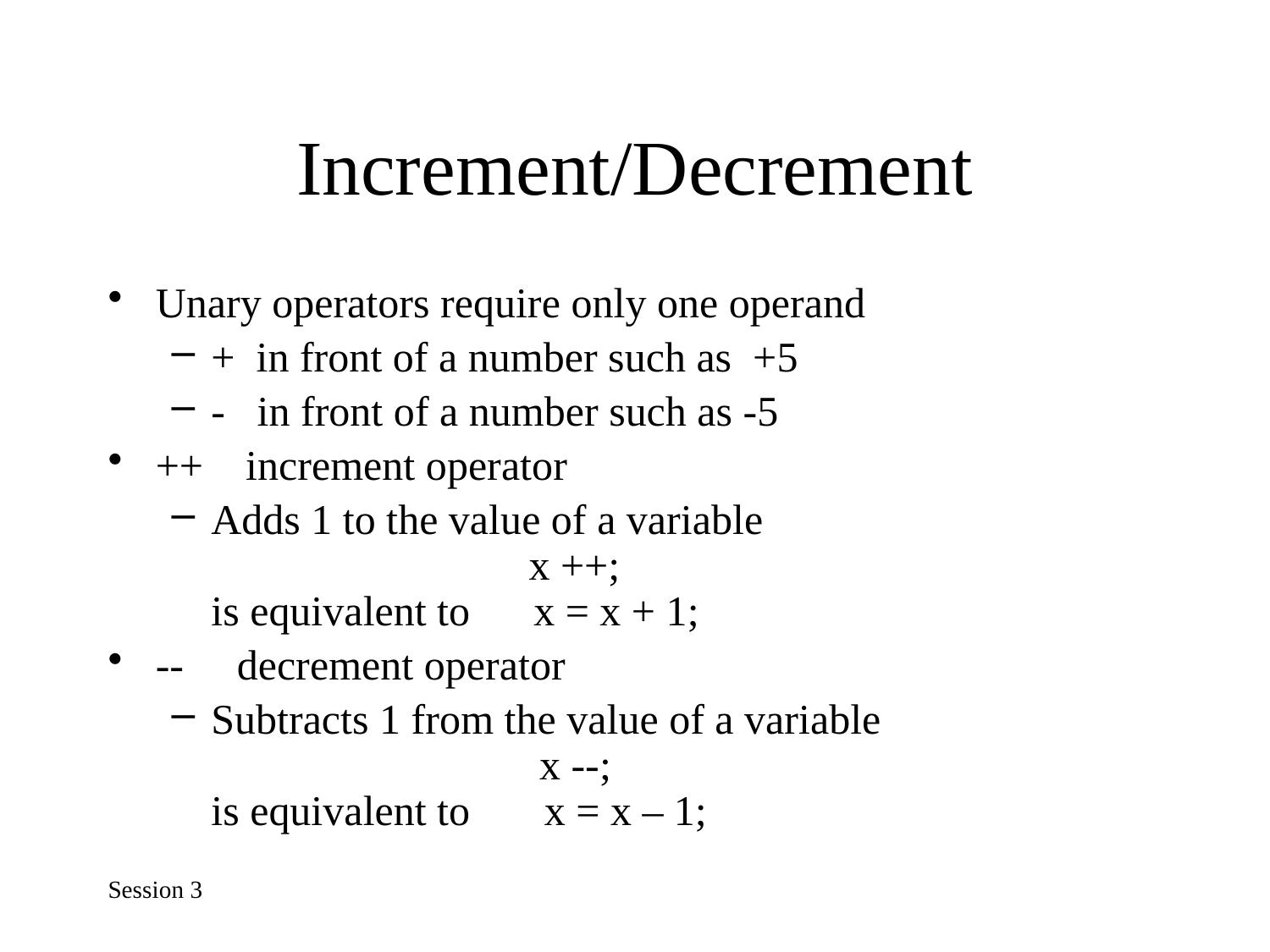

# Increment/Decrement
Unary operators require only one operand
+  in front of a number such as  +5
-   in front of a number such as -5
++    increment operator
Adds 1 to the value of a variable
                              x ++;
is equivalent to      x = x + 1;
--     decrement operator
Subtracts 1 from the value of a variable
                               x --;
is equivalent to       x = x – 1;
Session 3
Introduction to Programming